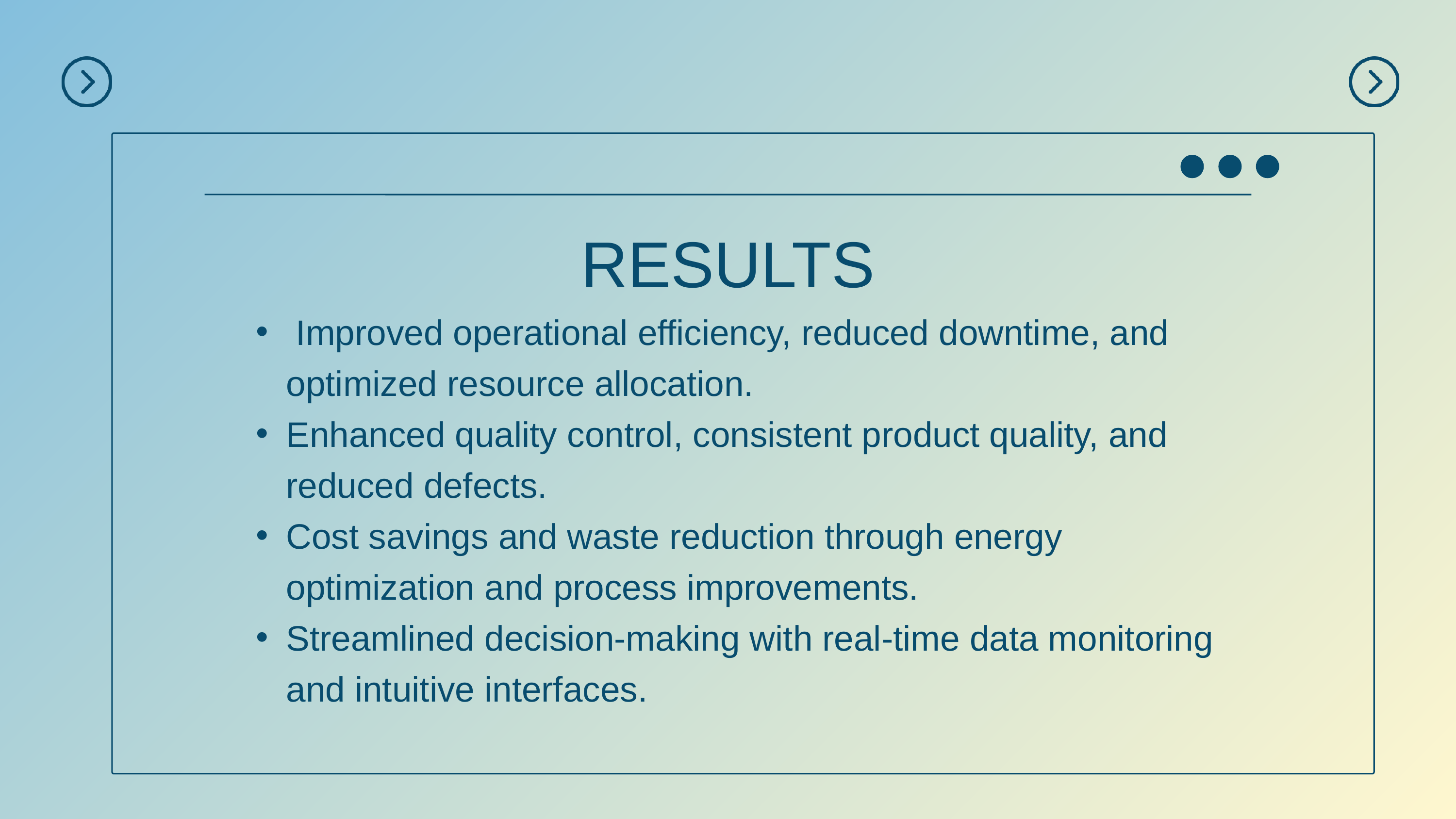

RESULTS
 Improved operational efficiency, reduced downtime, and optimized resource allocation.
Enhanced quality control, consistent product quality, and reduced defects.
Cost savings and waste reduction through energy optimization and process improvements.
Streamlined decision-making with real-time data monitoring and intuitive interfaces.